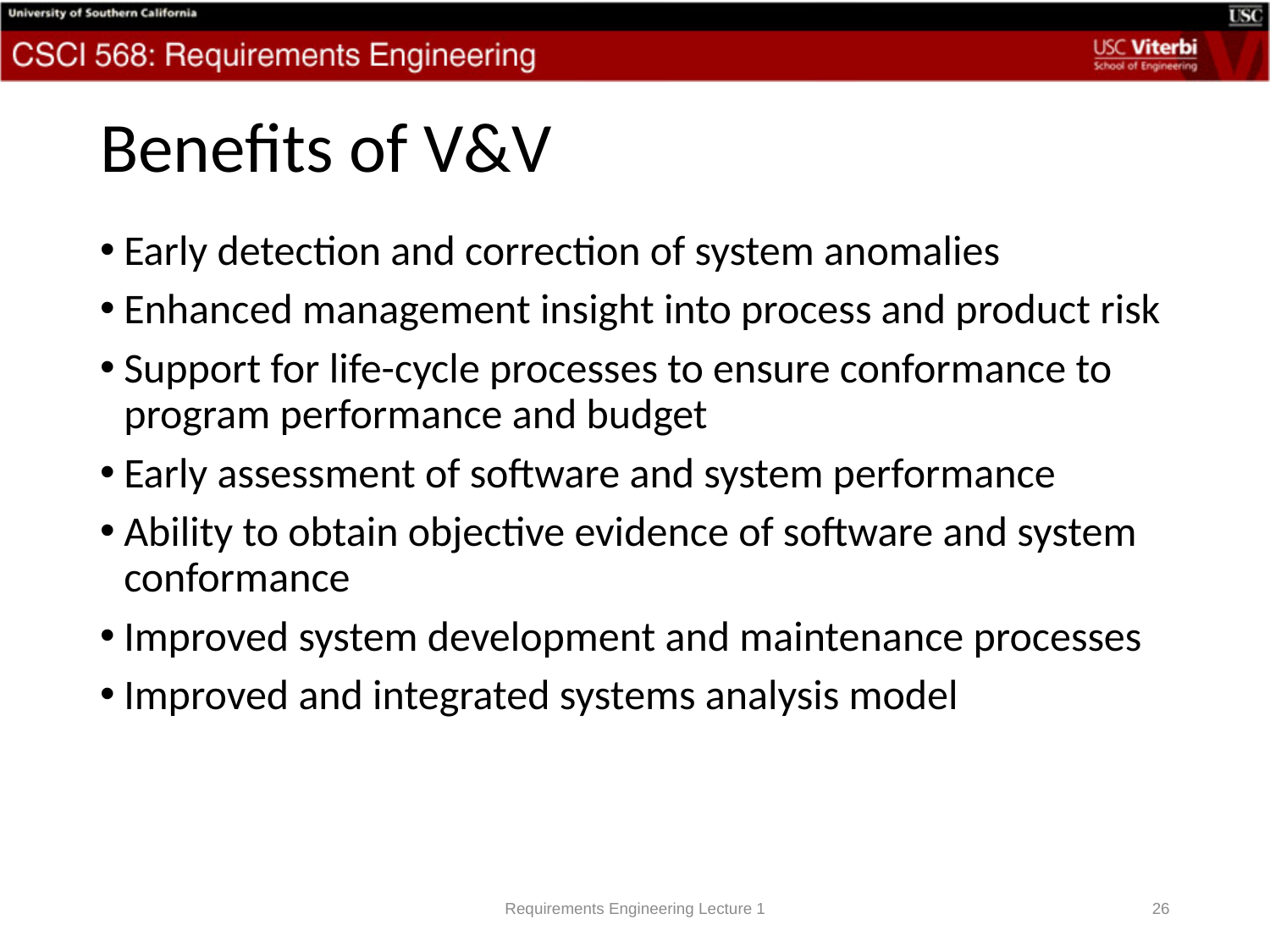

# Benefits of V&V
Early detection and correction of system anomalies
Enhanced management insight into process and product risk
Support for life-cycle processes to ensure conformance to program performance and budget
Early assessment of software and system performance
Ability to obtain objective evidence of software and system conformance
Improved system development and maintenance processes
Improved and integrated systems analysis model
Requirements Engineering Lecture 1
26